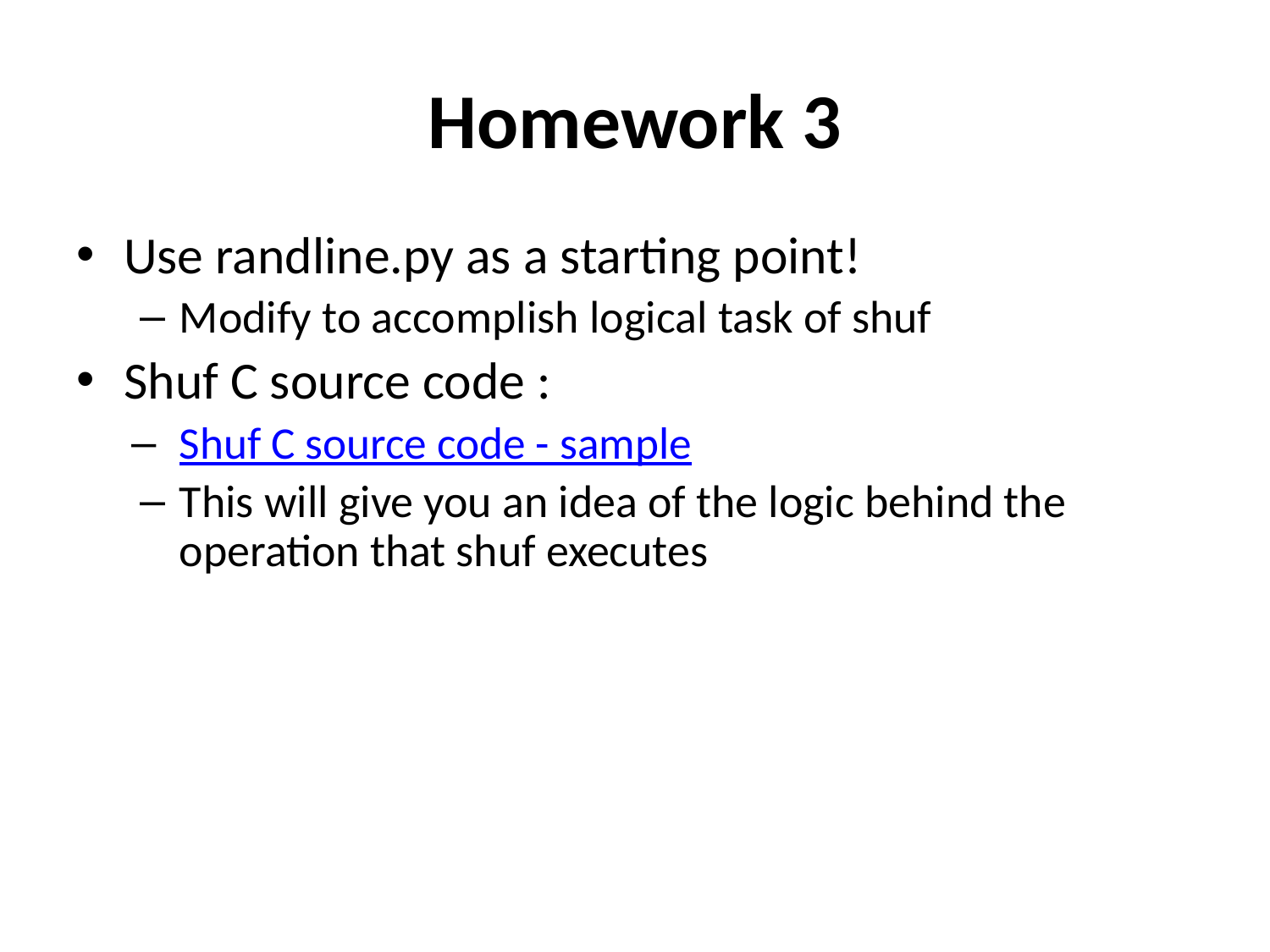

# Homework 3
Use randline.py as a starting point!
Modify to accomplish logical task of shuf
Shuf C source code :
Shuf C source code - sample
This will give you an idea of the logic behind the operation that shuf executes